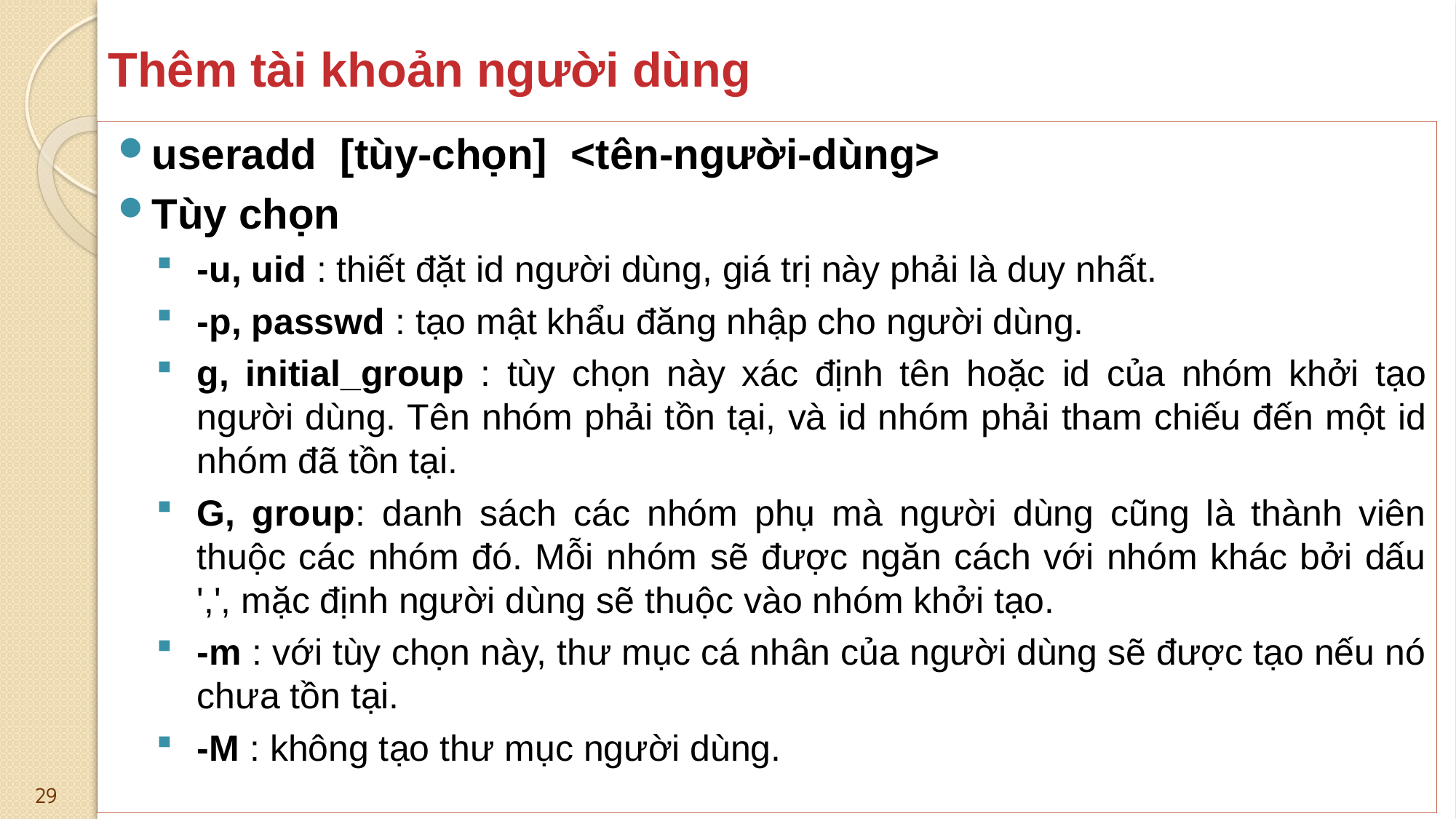

# Thêm tài khoản người dùng
useradd  [tùy-chọn]  <tên-người-dùng>
Tùy chọn
-u, uid : thiết đặt id người dùng, giá trị này phải là duy nhất.
-p, passwd : tạo mật khẩu đăng nhập cho người dùng.
g, initial_group : tùy chọn này xác định tên hoặc id của nhóm khởi tạo người dùng. Tên nhóm phải tồn tại, và id nhóm phải tham chiếu đến một id nhóm đã tồn tại.
G, group: danh sách các nhóm phụ mà người dùng cũng là thành viên thuộc các nhóm đó. Mỗi nhóm sẽ được ngăn cách với nhóm khác bởi dấu ',', mặc định người dùng sẽ thuộc vào nhóm khởi tạo.
-m : với tùy chọn này, thư mục cá nhân của người dùng sẽ được tạo nếu nó chưa tồn tại.
-M : không tạo thư mục người dùng.

29